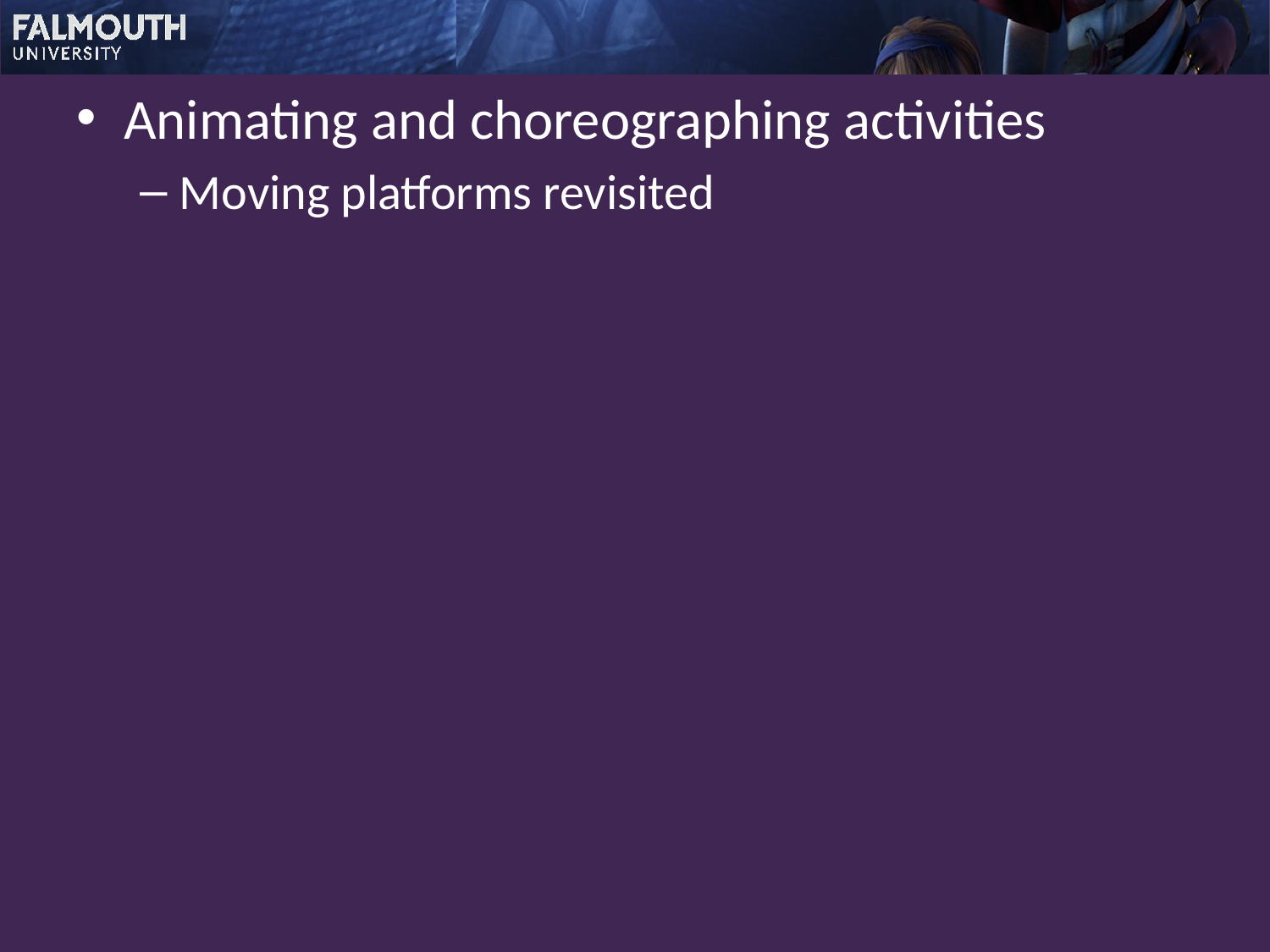

Animating and choreographing activities
Moving platforms revisited